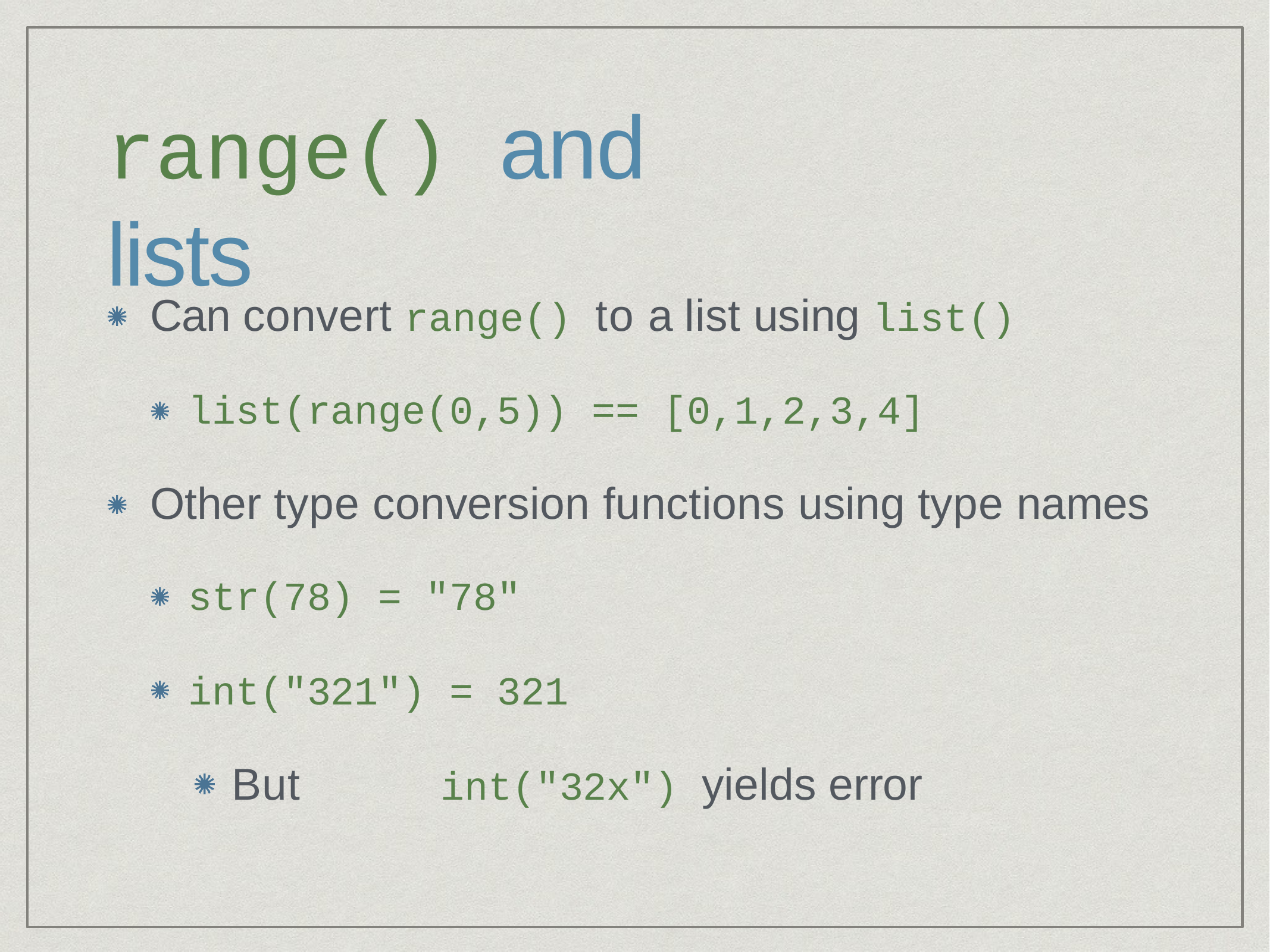

# range() and lists
Can convert range() to a list using list()
list(range(0,5)) == [0,1,2,3,4]
Other type conversion functions using type names
str(78) = "78"

int("321") = 321
But	int("32x") yields error